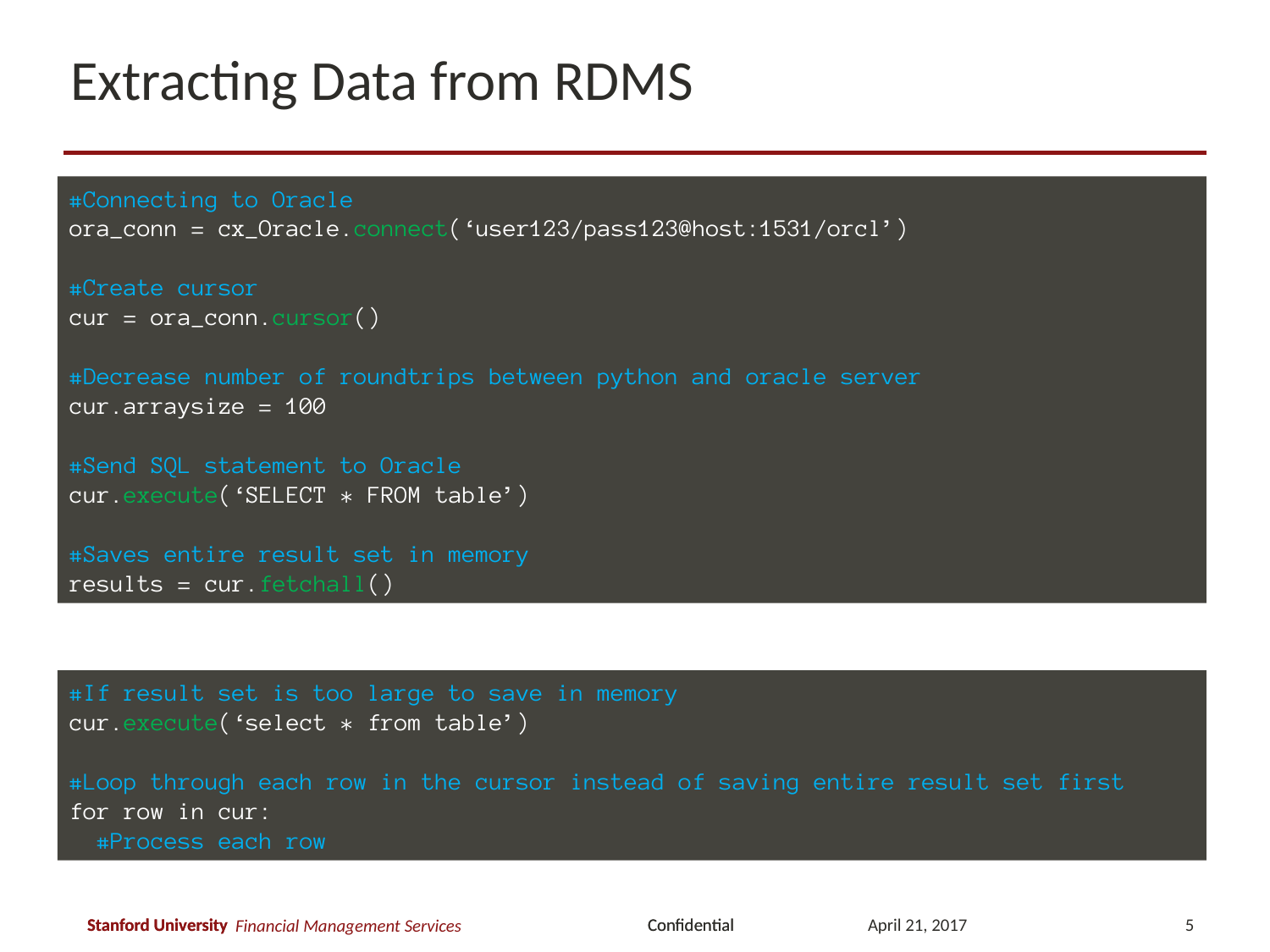

# Extracting Data from RDMS
#Connecting to Oracle
ora_conn = cx_Oracle.connect(‘user123/pass123@host:1531/orcl’)

#Create cursor
cur = ora_conn.cursor()

#Decrease number of roundtrips between python and oracle server
cur.arraysize = 100

#Send SQL statement to Oracle
cur.execute(‘SELECT * FROM table’)

#Saves entire result set in memory
results = cur.fetchall()
#If result set is too large to save in memory
cur.execute(‘select * from table’)

#Loop through each row in the cursor instead of saving entire result set first
for row in cur:
  #Process each row
April 21, 2017
5
Financial Management Services